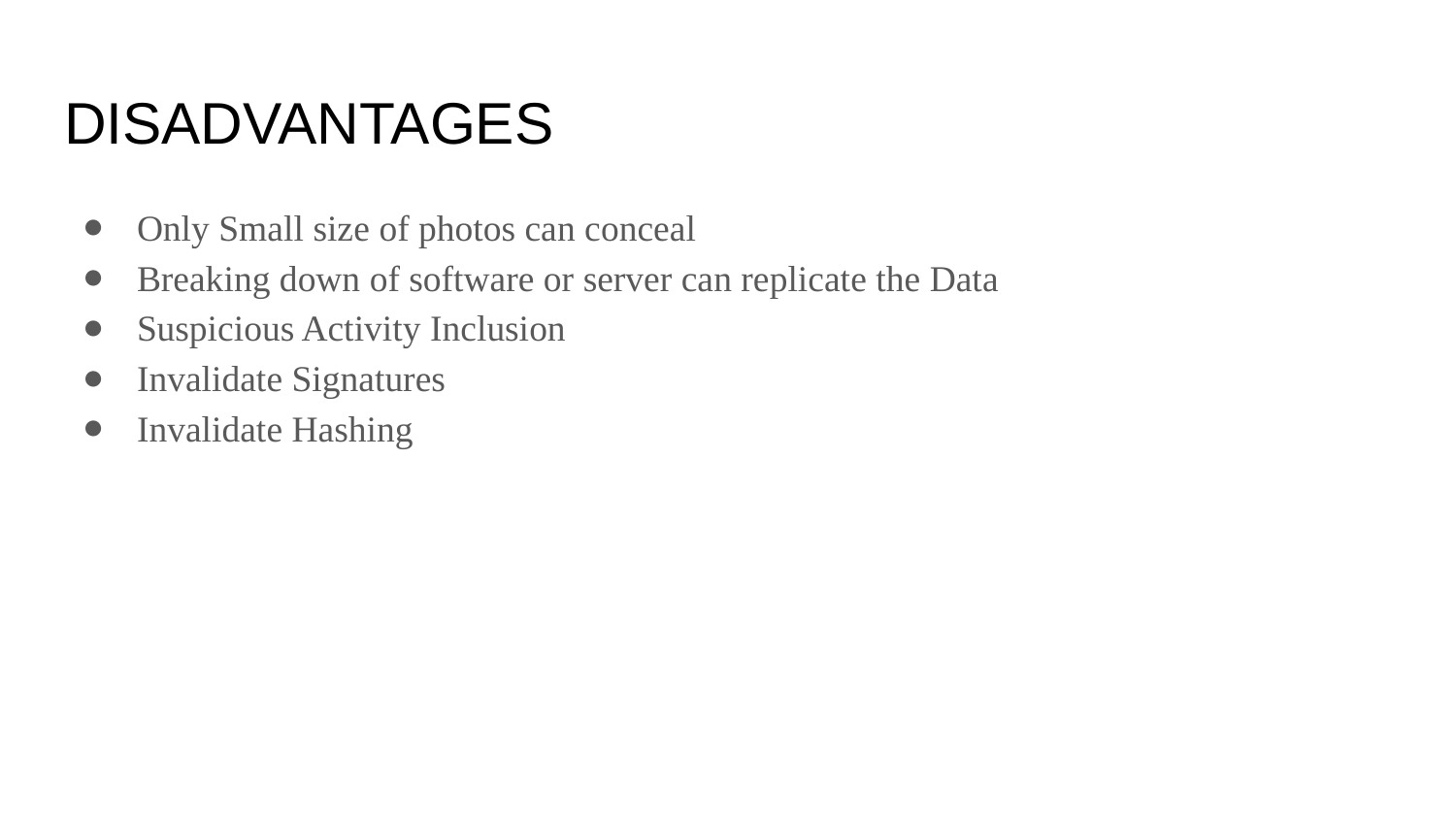

# DISADVANTAGES
Only Small size of photos can conceal
Breaking down of software or server can replicate the Data
Suspicious Activity Inclusion
Invalidate Signatures
Invalidate Hashing